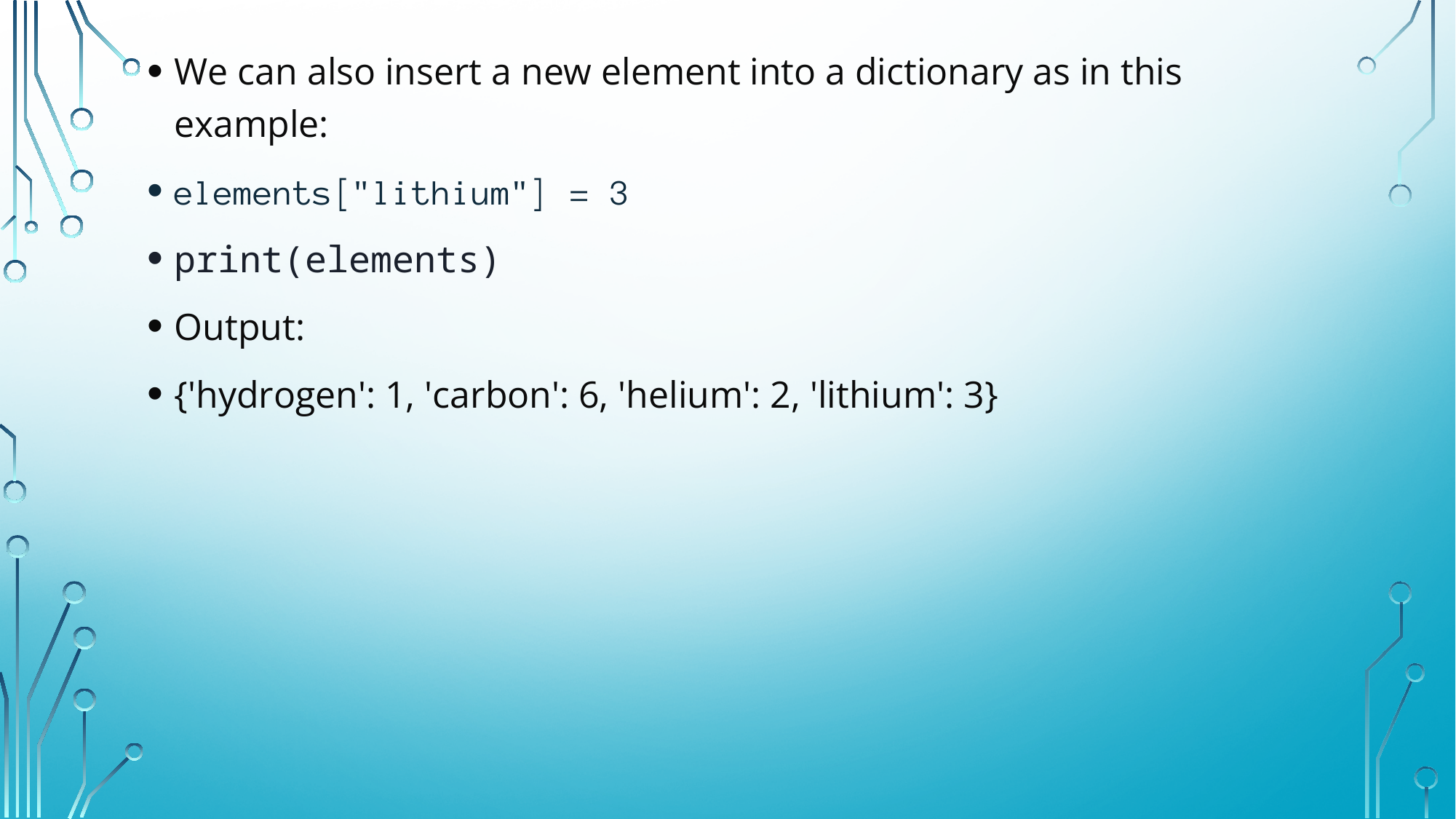

We can also insert a new element into a dictionary as in this example:
elements["lithium"] = 3
print(elements)
Output:
{'hydrogen': 1, 'carbon': 6, 'helium': 2, 'lithium': 3}